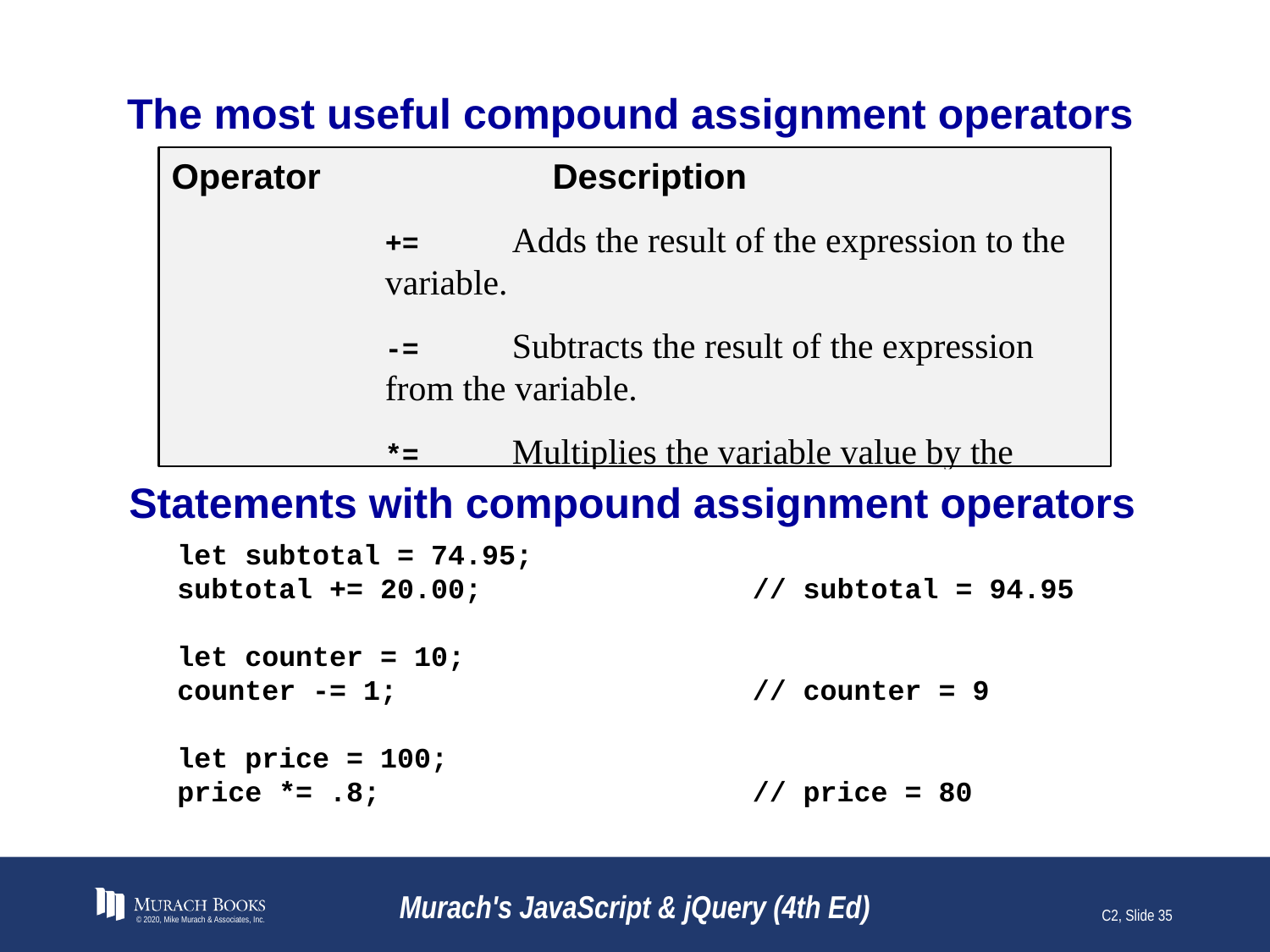

# The most useful compound assignment operators
Operator		Description
	+=	Adds the result of the expression to the variable.
	-=	Subtracts the result of the expression from the variable.
	*=	Multiplies the variable value by the result of the expression.

Statements with compound assignment operators
let subtotal = 74.95;
subtotal += 20.00;                // subtotal = 94.95

let counter = 10;
counter -= 1;                     // counter = 9

let price = 100;
price *= .8;                      // price = 80

© 2020, Mike Murach & Associates, Inc.
Murach's JavaScript & jQuery (4th Ed)

C2, Slide 35